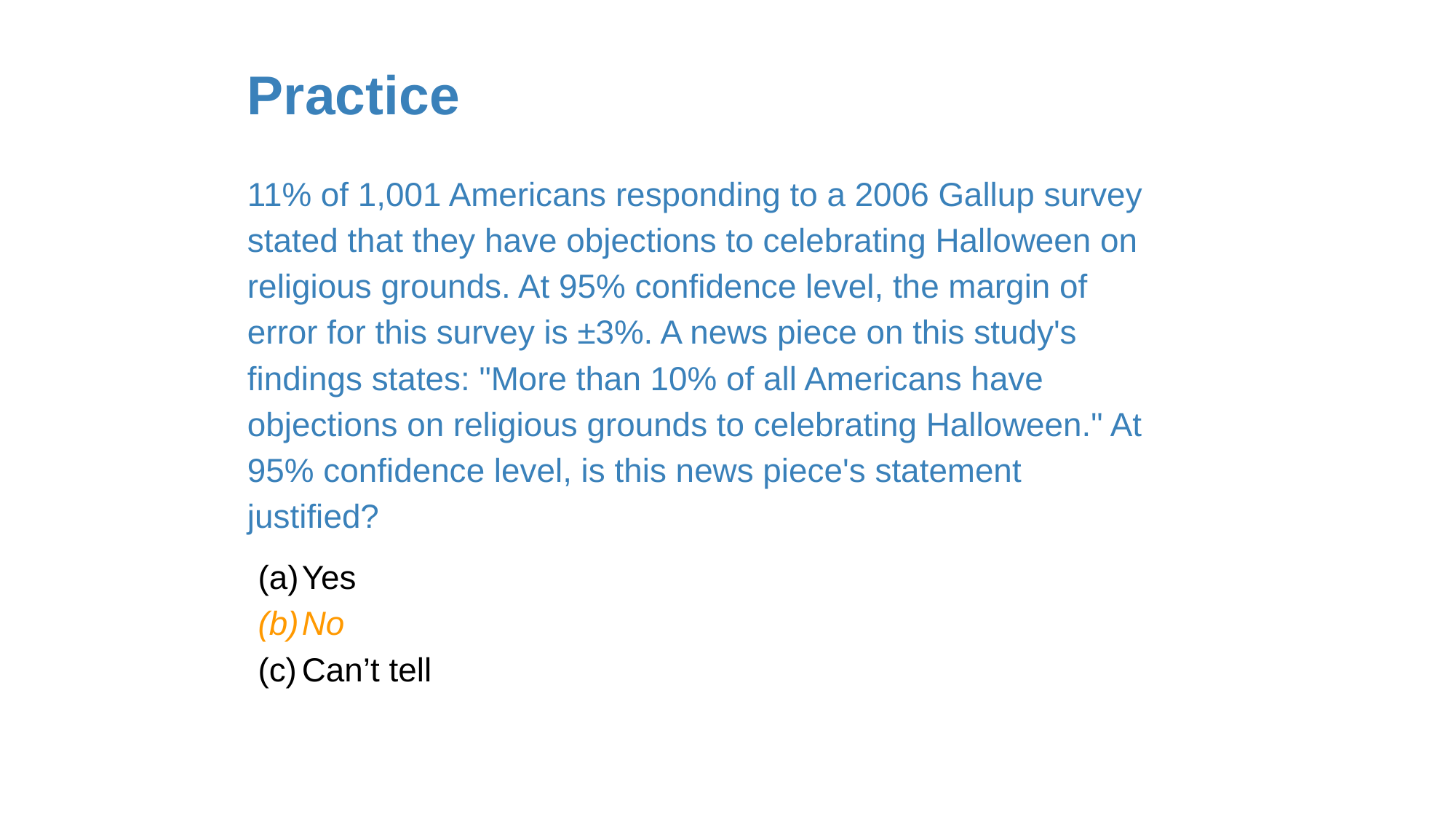

# Practice
11% of 1,001 Americans responding to a 2006 Gallup survey stated that they have objections to celebrating Halloween on religious grounds. At 95% confidence level, the margin of error for this survey is ±3%. A news piece on this study's findings states: "More than 10% of all Americans have objections on religious grounds to celebrating Halloween." At 95% confidence level, is this news piece's statement justified?
Yes
No
Can’t tell